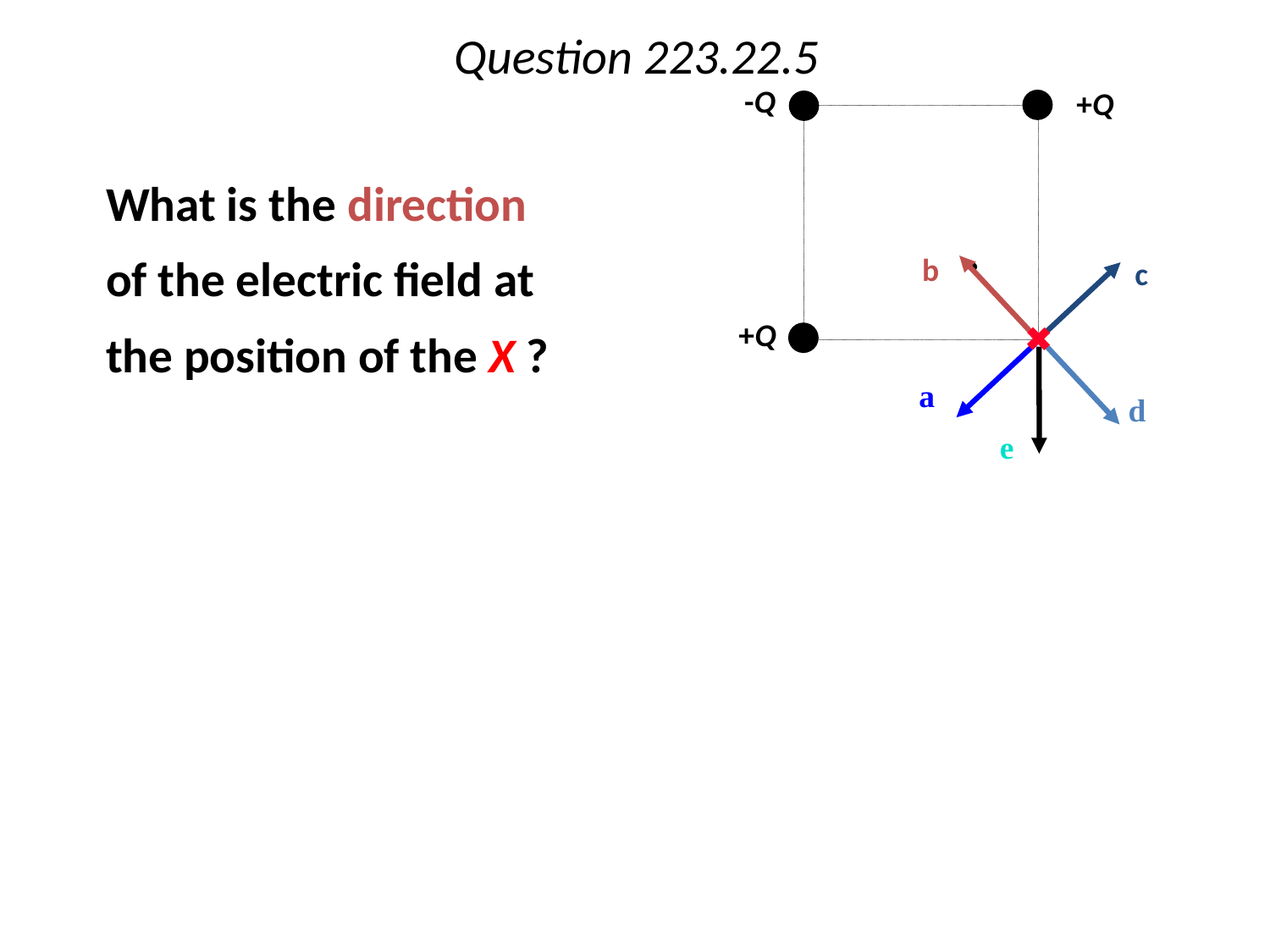

# Question 223.22.5
-Q
+Q

b
c

+Q

a

d

e
	What is the direction of the electric field at the position of the X ?